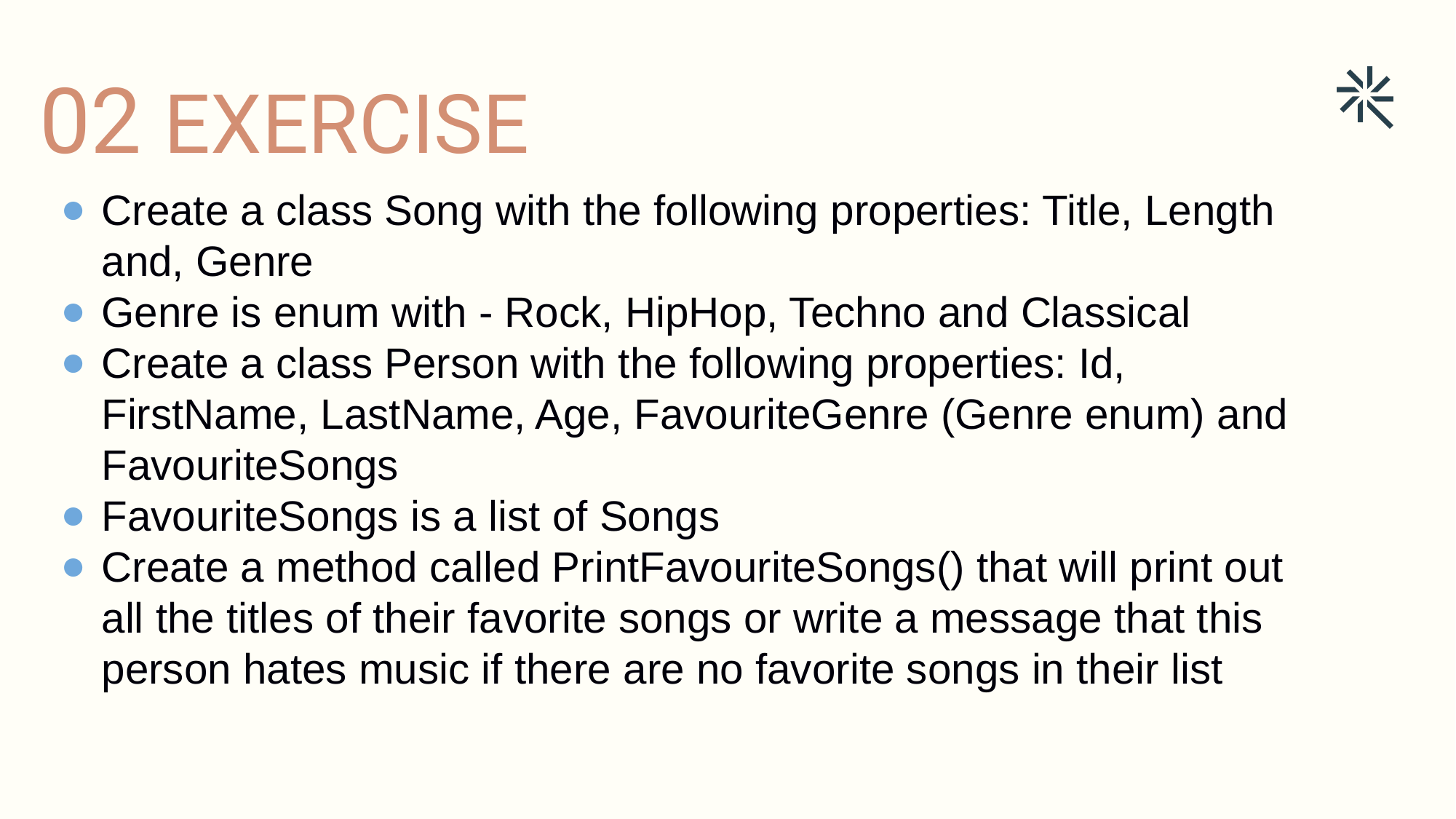

02 EXERCISE
Create a class Song with the following properties: Title, Length and, Genre
Genre is enum with - Rock, HipHop, Techno and Classical
Create a class Person with the following properties: Id, FirstName, LastName, Age, FavouriteGenre (Genre enum) and FavouriteSongs
FavouriteSongs is a list of Songs
Create a method called PrintFavouriteSongs() that will print out all the titles of their favorite songs or write a message that this person hates music if there are no favorite songs in their list